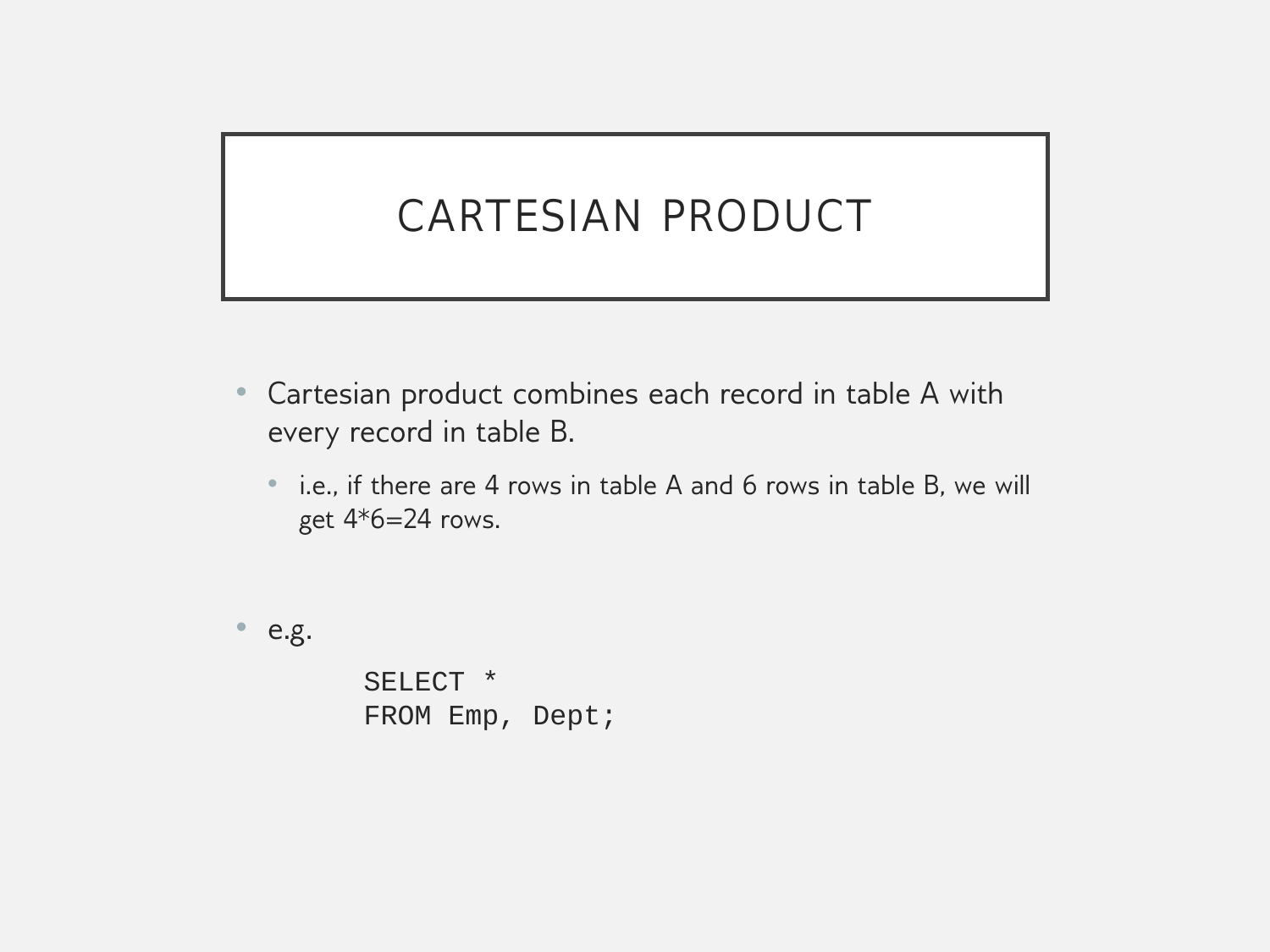

# Cartesian product
Cartesian product combines each record in table A with every record in table B.
i.e., if there are 4 rows in table A and 6 rows in table B, we will get 4*6=24 rows.

e.g.
SELECT *
FROM Emp, Dept;